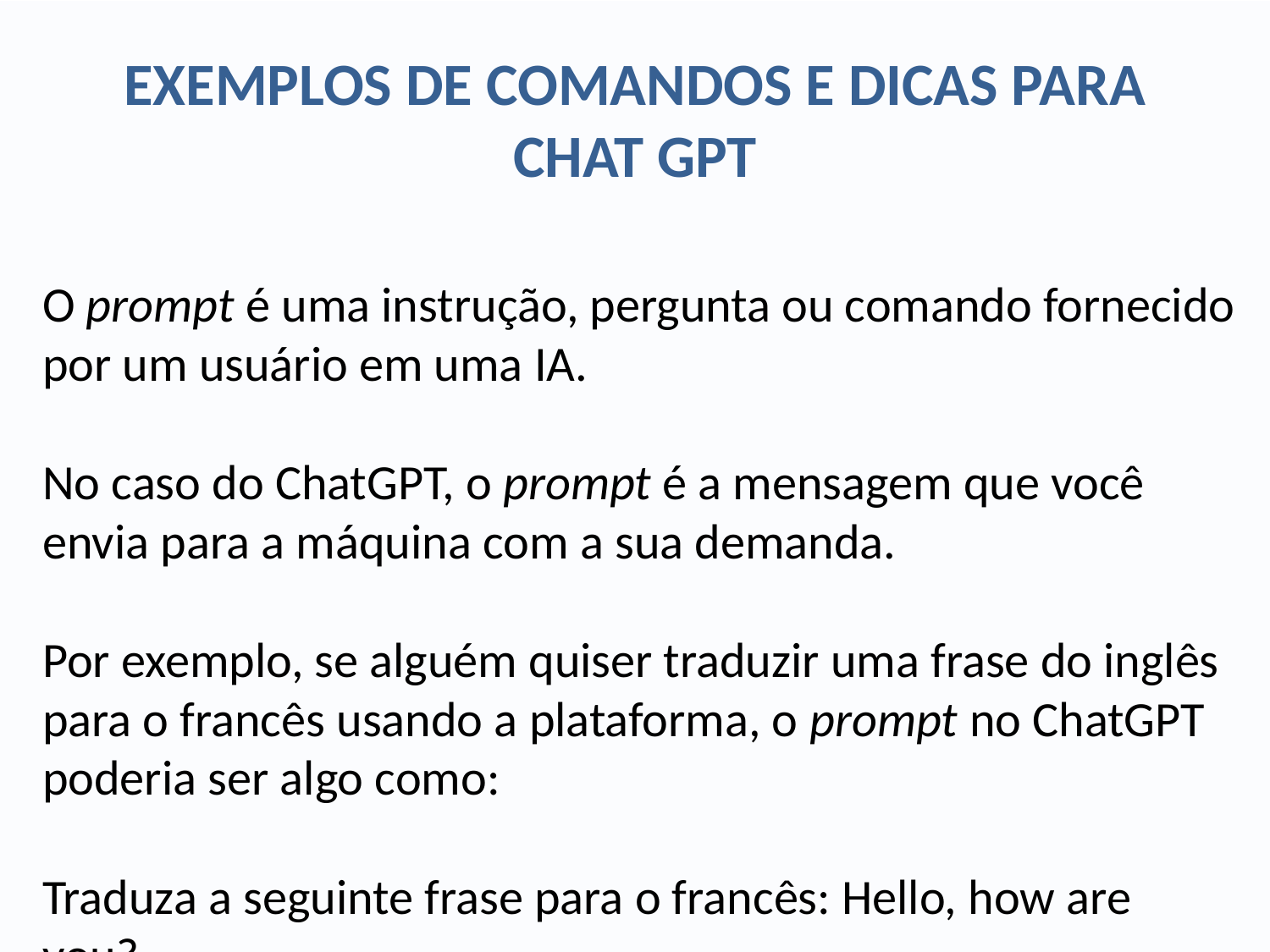

# EXEMPLOS DE COMANDOS E DICAS PARA CHAT GPT
O prompt é uma instrução, pergunta ou comando fornecido por um usuário em uma IA.

No caso do ChatGPT, o prompt é a mensagem que você envia para a máquina com a sua demanda.

Por exemplo, se alguém quiser traduzir uma frase do inglês para o francês usando a plataforma, o prompt no ChatGPT poderia ser algo como:

Traduza a seguinte frase para o francês: Hello, how are you?
Assim que você enviar a mensagem, a máquina entra em ação e vai gerar um texto que atenda a sua instrução. Então, quanto melhores forem seus prompts, melhores serão os resultados.